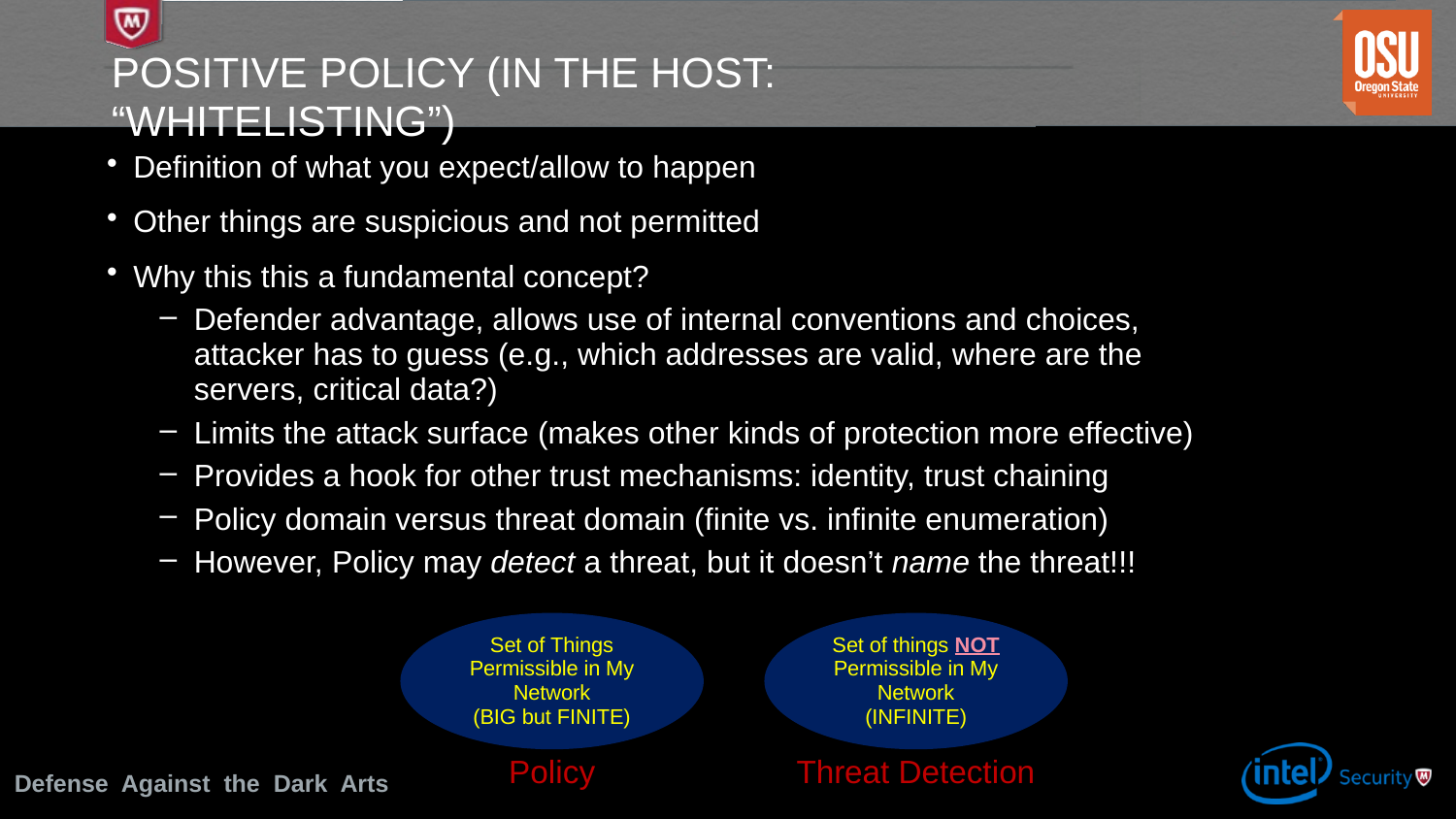

# Positive Policy (in the host: “Whitelisting”)
Definition of what you expect/allow to happen
Other things are suspicious and not permitted
Why this this a fundamental concept?
Defender advantage, allows use of internal conventions and choices, attacker has to guess (e.g., which addresses are valid, where are the servers, critical data?)
Limits the attack surface (makes other kinds of protection more effective)
Provides a hook for other trust mechanisms: identity, trust chaining
Policy domain versus threat domain (finite vs. infinite enumeration)
However, Policy may detect a threat, but it doesn’t name the threat!!!

Set of Things Permissible in My Network
(BIG but FINITE)
Set of things NOT Permissible in My Network
(INFINITE)
Policy
Threat Detection